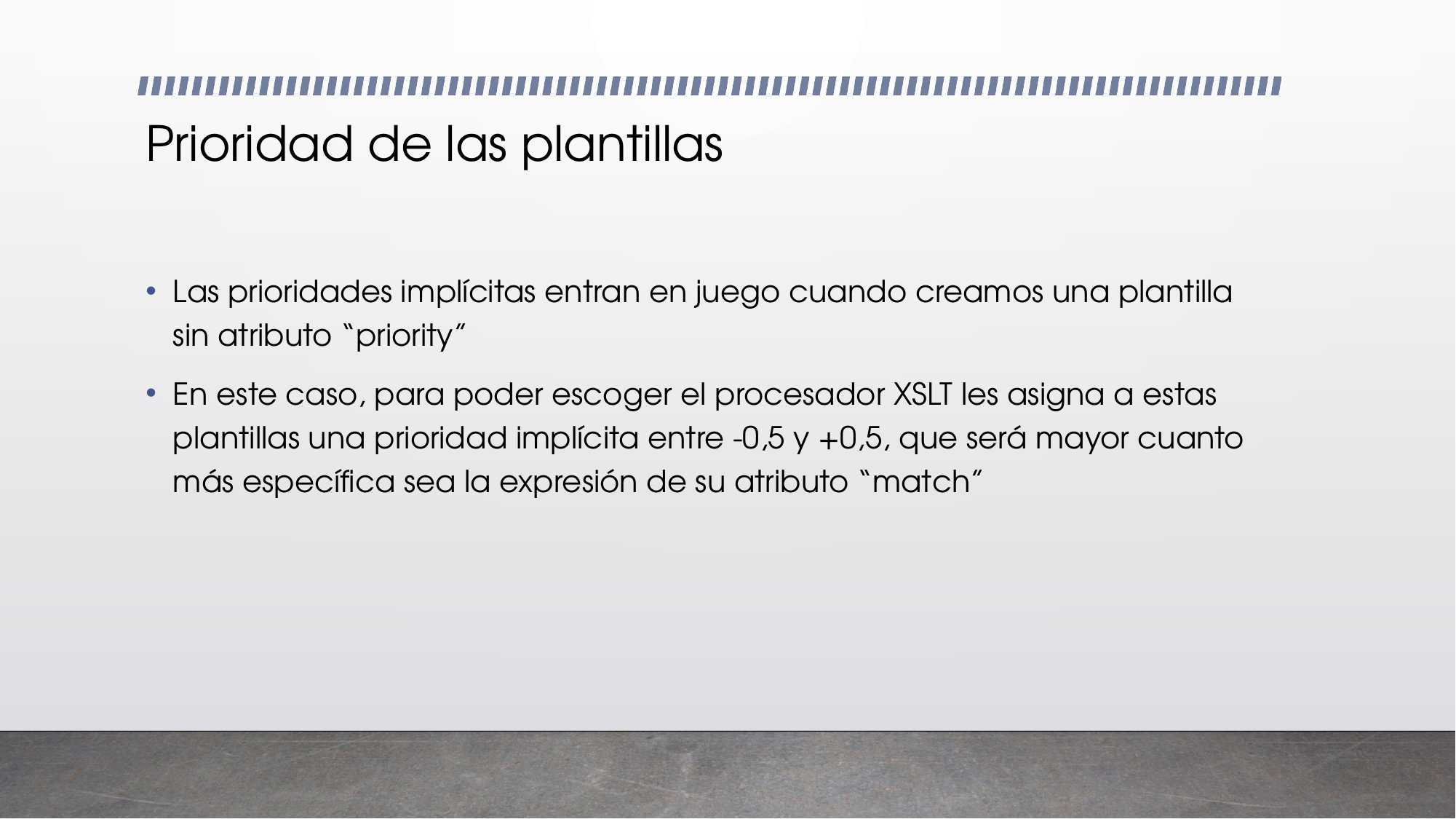

# Prioridad de las plantillas
Las prioridades implícitas entran en juego cuando creamos una plantilla sin atributo “priority”
En este caso, para poder escoger el procesador XSLT les asigna a estas plantillas una prioridad implícita entre -0,5 y +0,5, que será mayor cuanto más específica sea la expresión de su atributo “match”